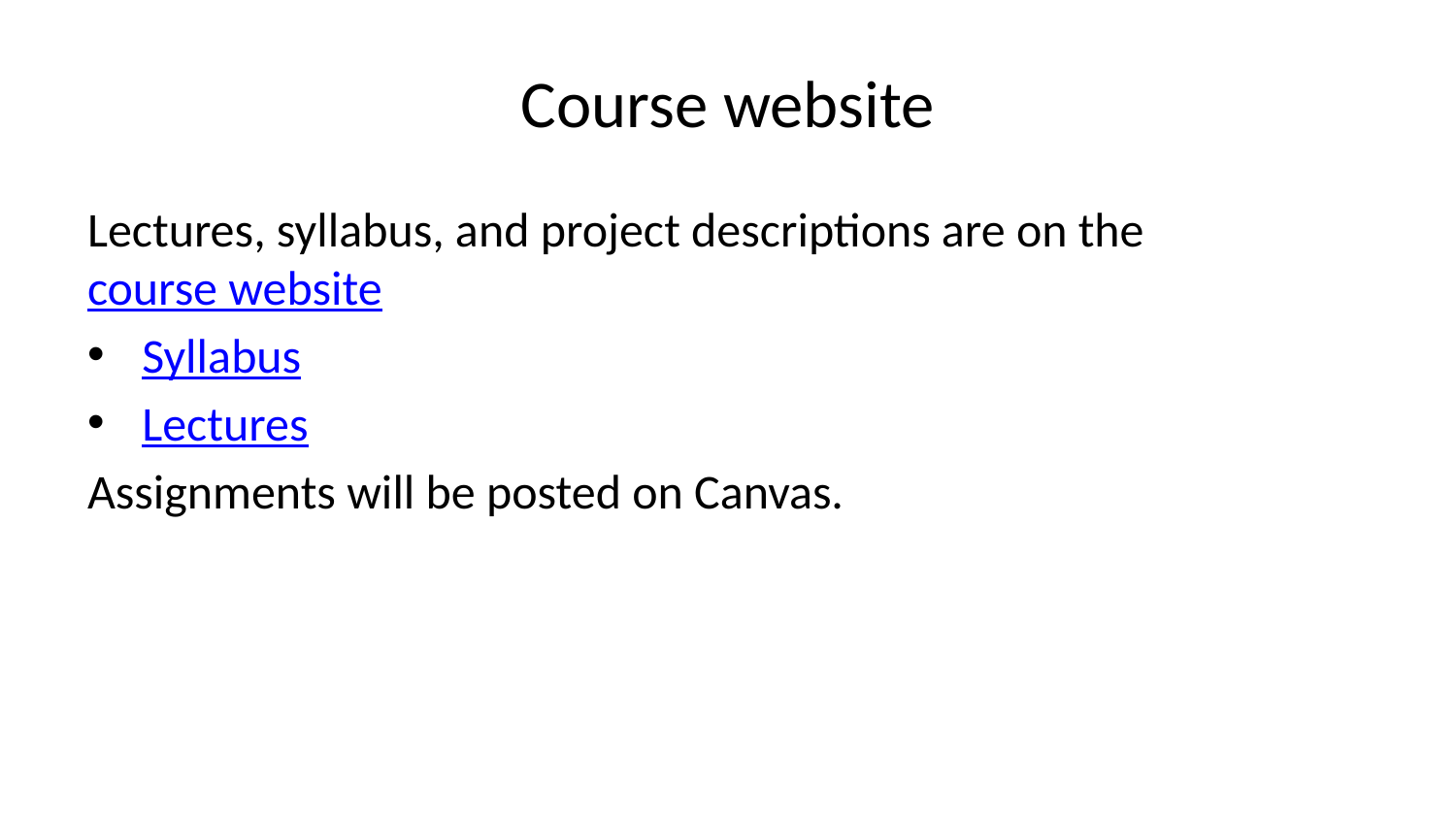

# Course website
Lectures, syllabus, and project descriptions are on the course website
Syllabus
Lectures
Assignments will be posted on Canvas.